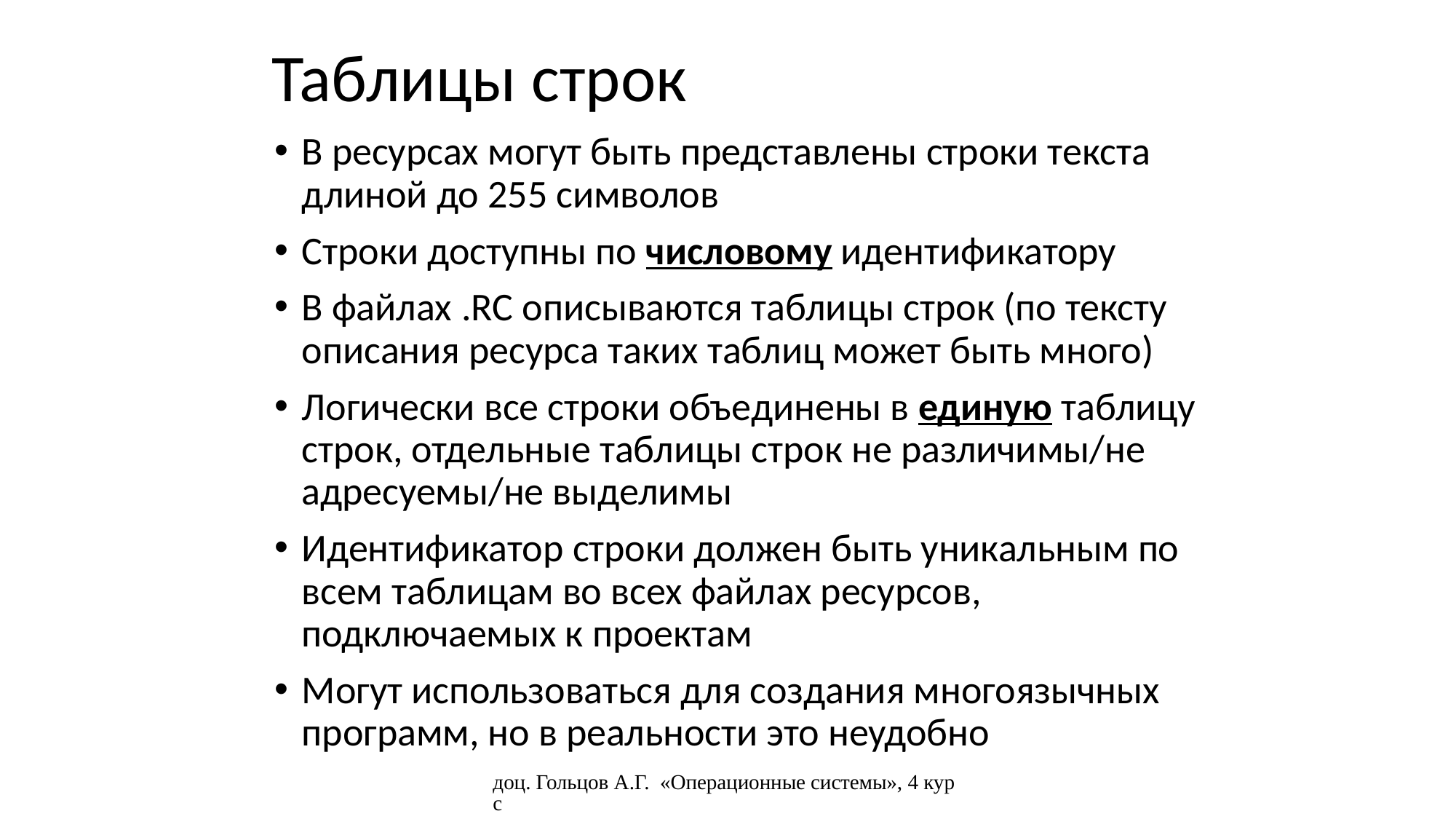

# Таблицы строк
В ресурсах могут быть представлены строки текста длиной до 255 символов
Строки доступны по числовому идентификатору
В файлах .RC описываются таблицы строк (по тексту описания ресурса таких таблиц может быть много)
Логически все строки объединены в единую таблицу строк, отдельные таблицы строк не различимы/не адресуемы/не выделимы
Идентификатор строки должен быть уникальным по всем таблицам во всех файлах ресурсов, подключаемых к проектам
Могут использоваться для создания многоязычных программ, но в реальности это неудобно
доц. Гольцов А.Г.  «Операционные системы», 4 курс